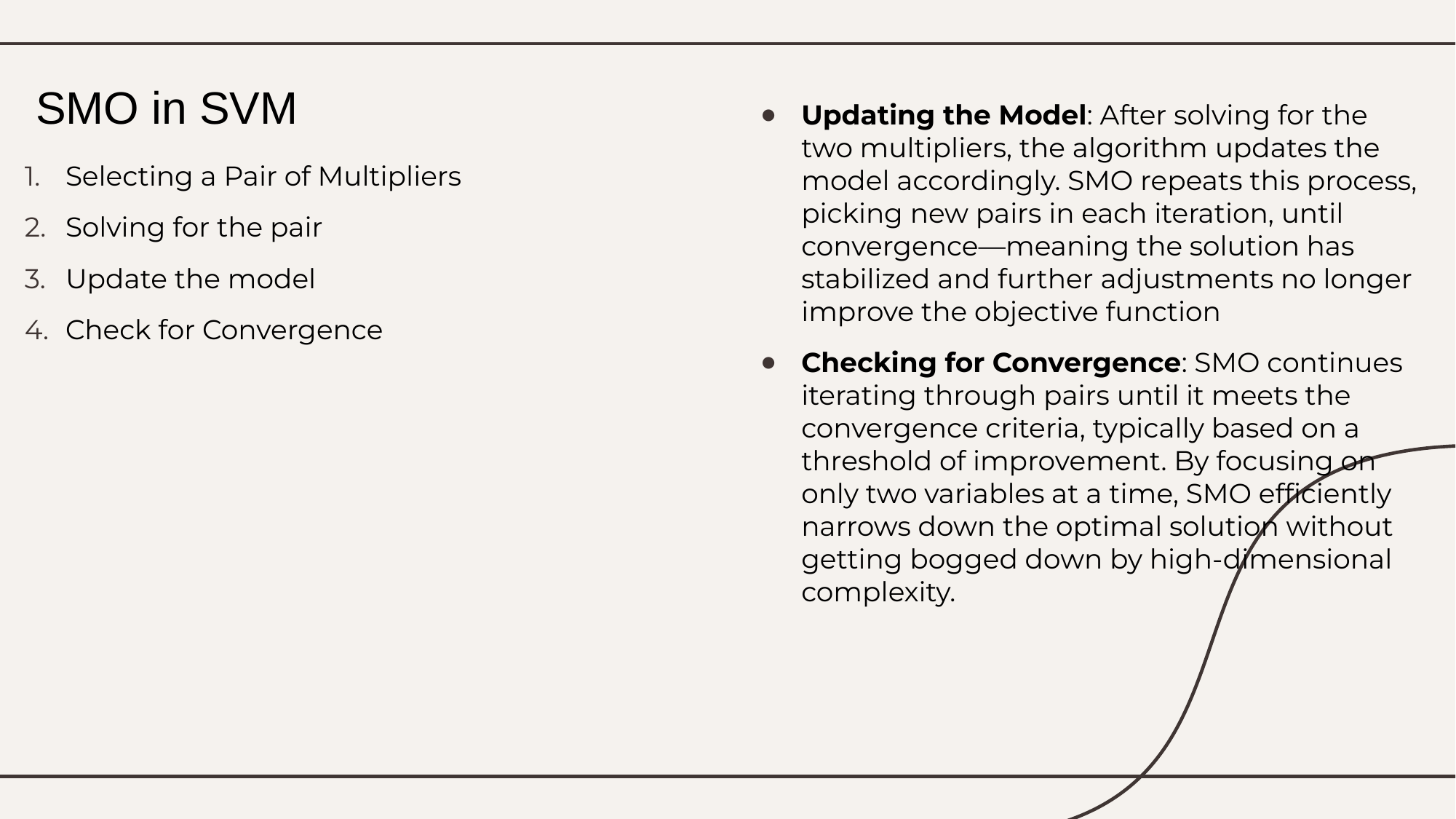

# SMO in SVM
Updating the Model: After solving for the two multipliers, the algorithm updates the model accordingly. SMO repeats this process, picking new pairs in each iteration, until convergence—meaning the solution has stabilized and further adjustments no longer improve the objective function
Checking for Convergence: SMO continues iterating through pairs until it meets the convergence criteria, typically based on a threshold of improvement. By focusing on only two variables at a time, SMO efficiently narrows down the optimal solution without getting bogged down by high-dimensional complexity.
Selecting a Pair of Multipliers
Solving for the pair
Update the model
Check for Convergence